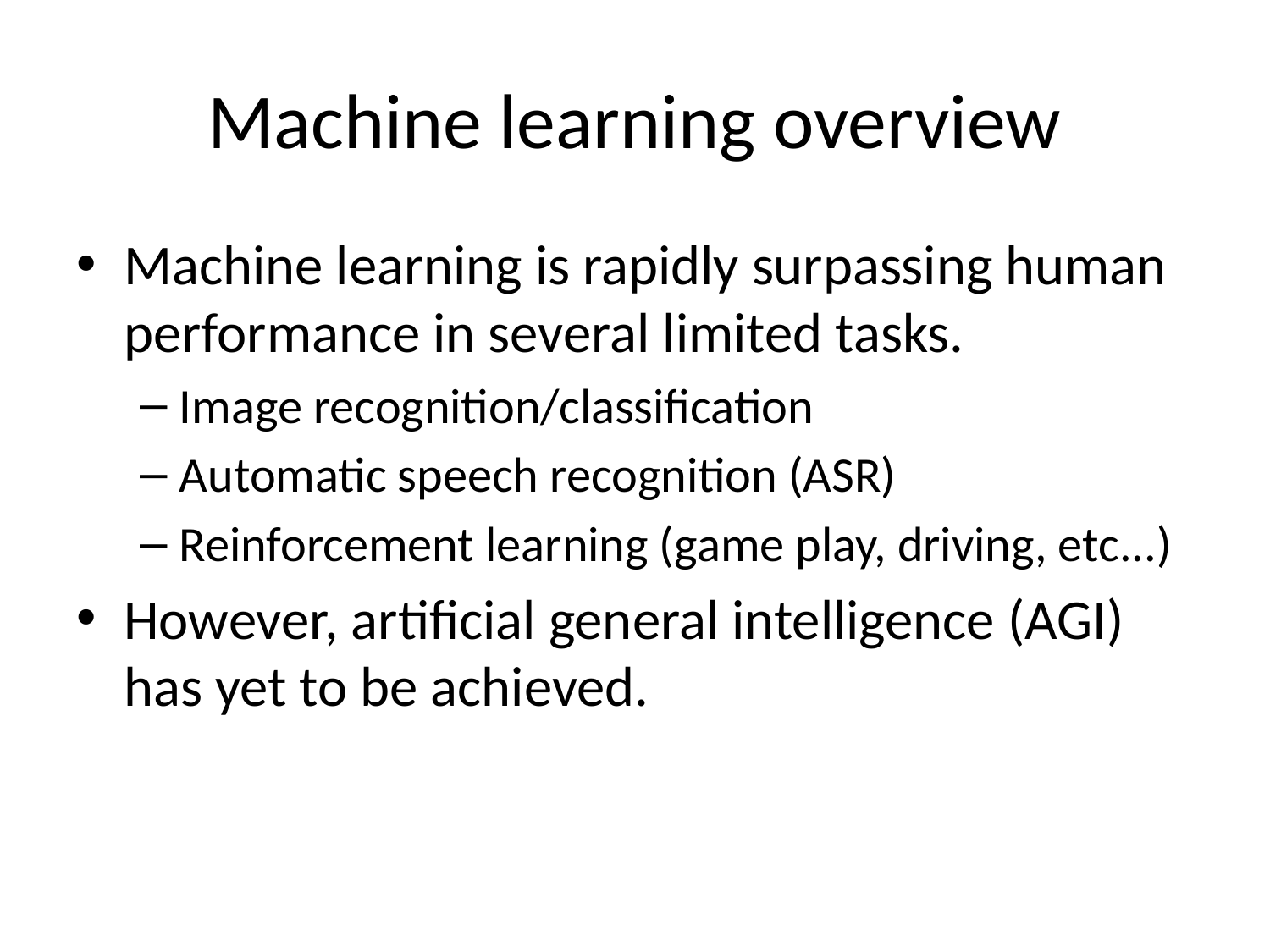

# Machine learning overview
Machine learning is rapidly surpassing human performance in several limited tasks.
Image recognition/classification
Automatic speech recognition (ASR)
Reinforcement learning (game play, driving, etc...)
However, artificial general intelligence (AGI) has yet to be achieved.